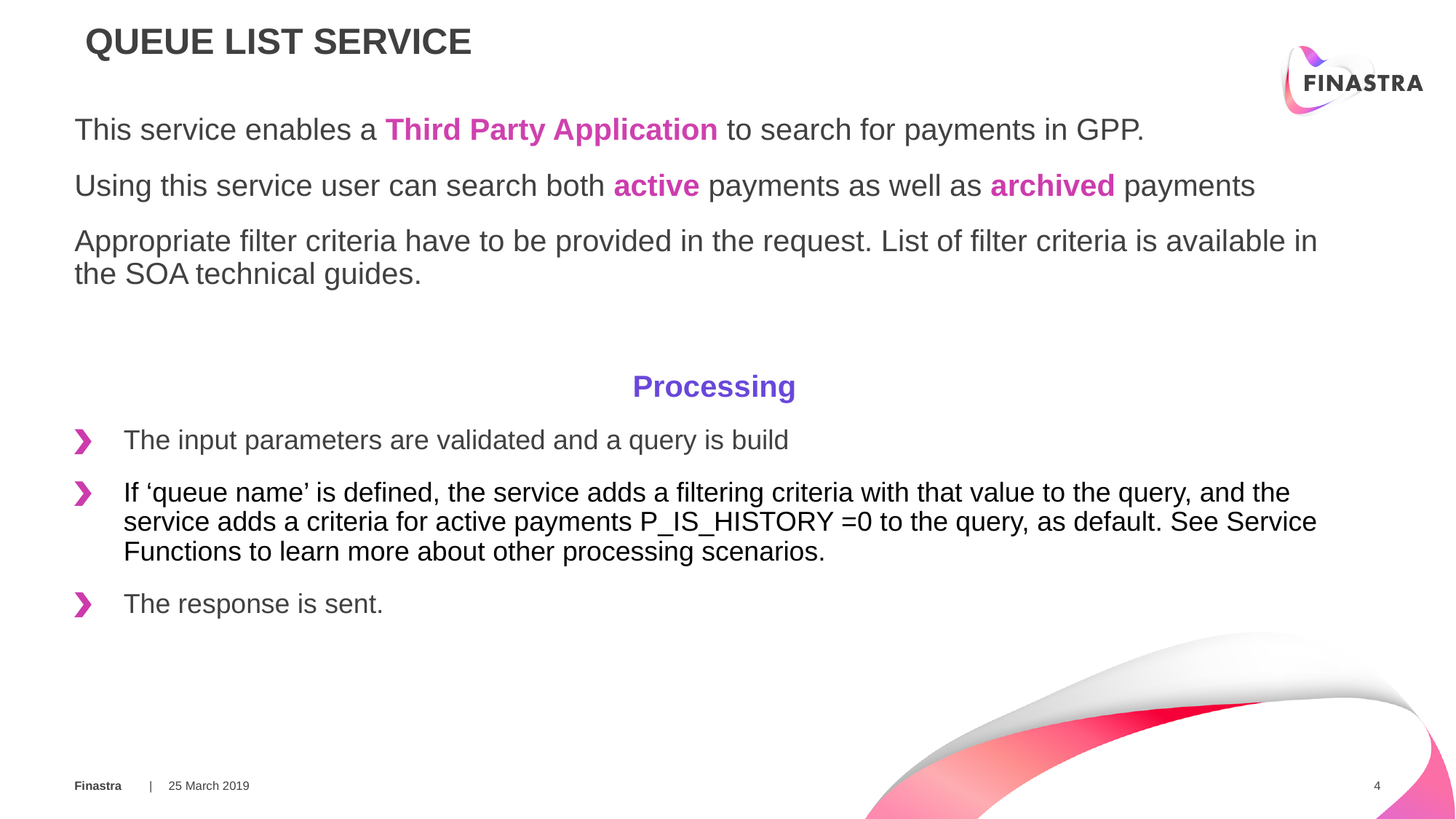

Queue list SERVICE
This service enables a Third Party Application to search for payments in GPP.
Using this service user can search both active payments as well as archived payments
Appropriate filter criteria have to be provided in the request. List of filter criteria is available in the SOA technical guides.
Processing
The input parameters are validated and a query is build
If ‘queue name’ is defined, the service adds a filtering criteria with that value to the query, and the service adds a criteria for active payments P_IS_HISTORY =0 to the query, as default. See Service Functions to learn more about other processing scenarios.
The response is sent.
25 March 2019
4